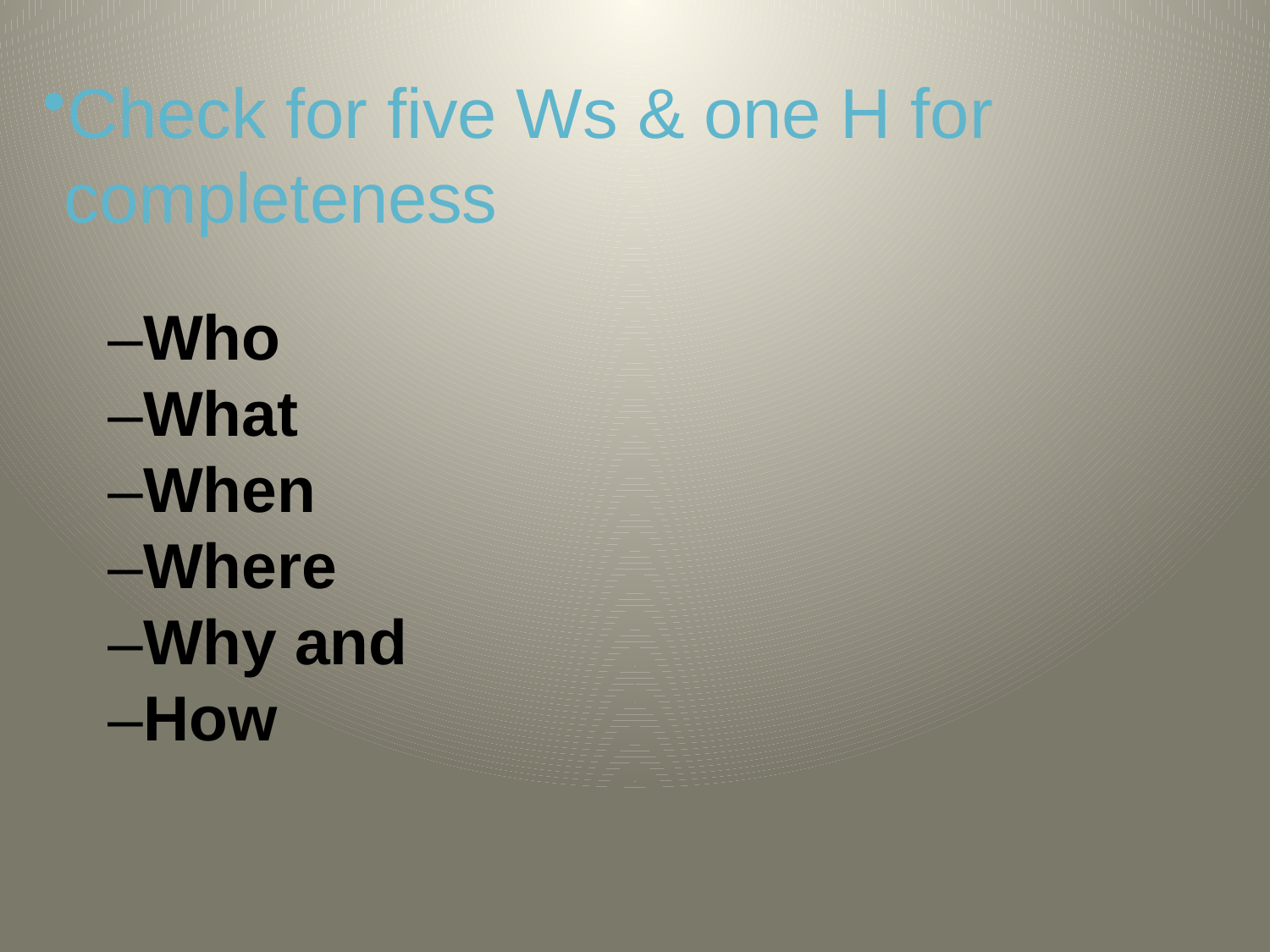

Check for five Ws & one H for  completeness
–Who
–What
–When
–Where
–Why and
–How